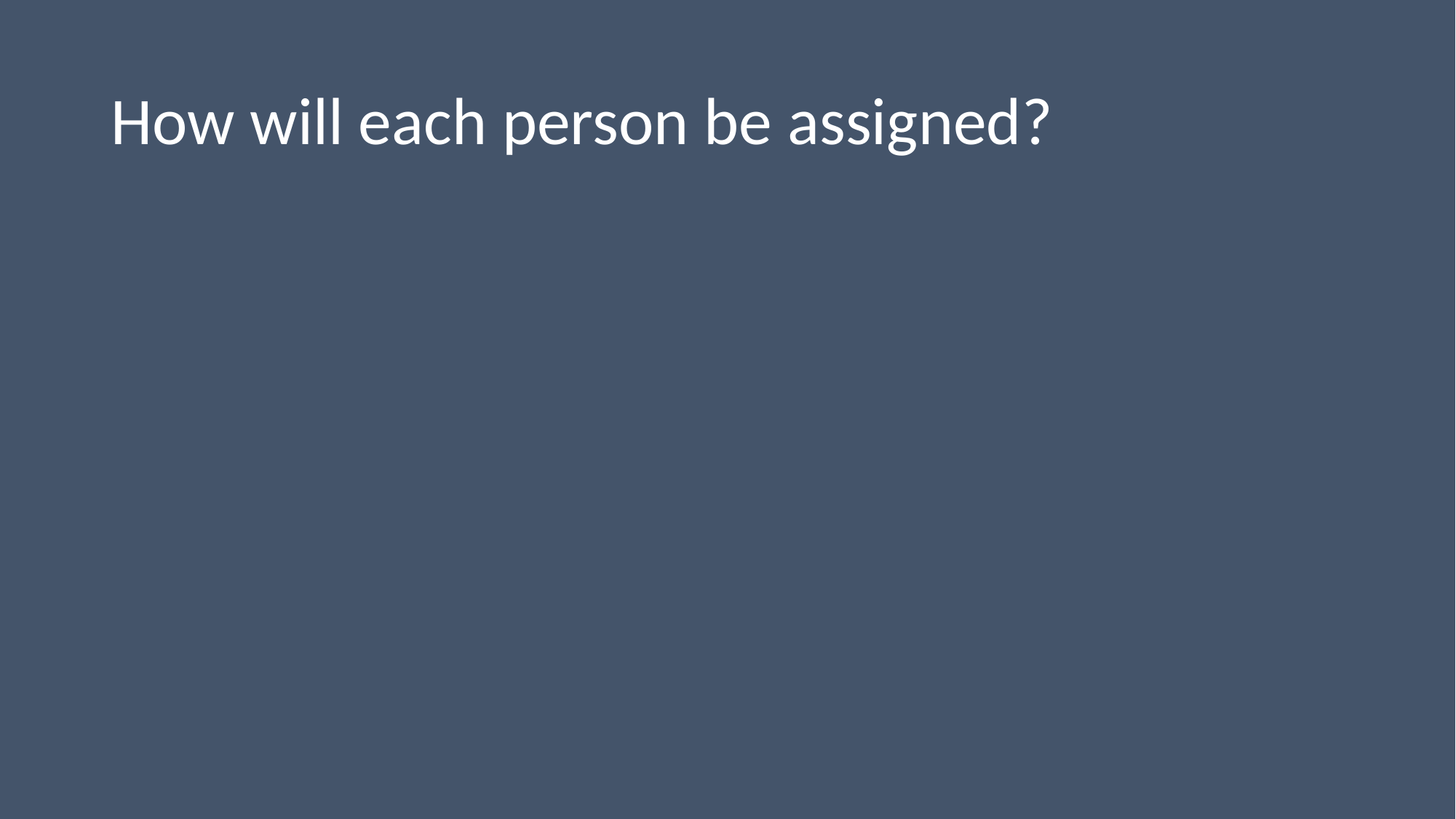

# How will each person be assigned?